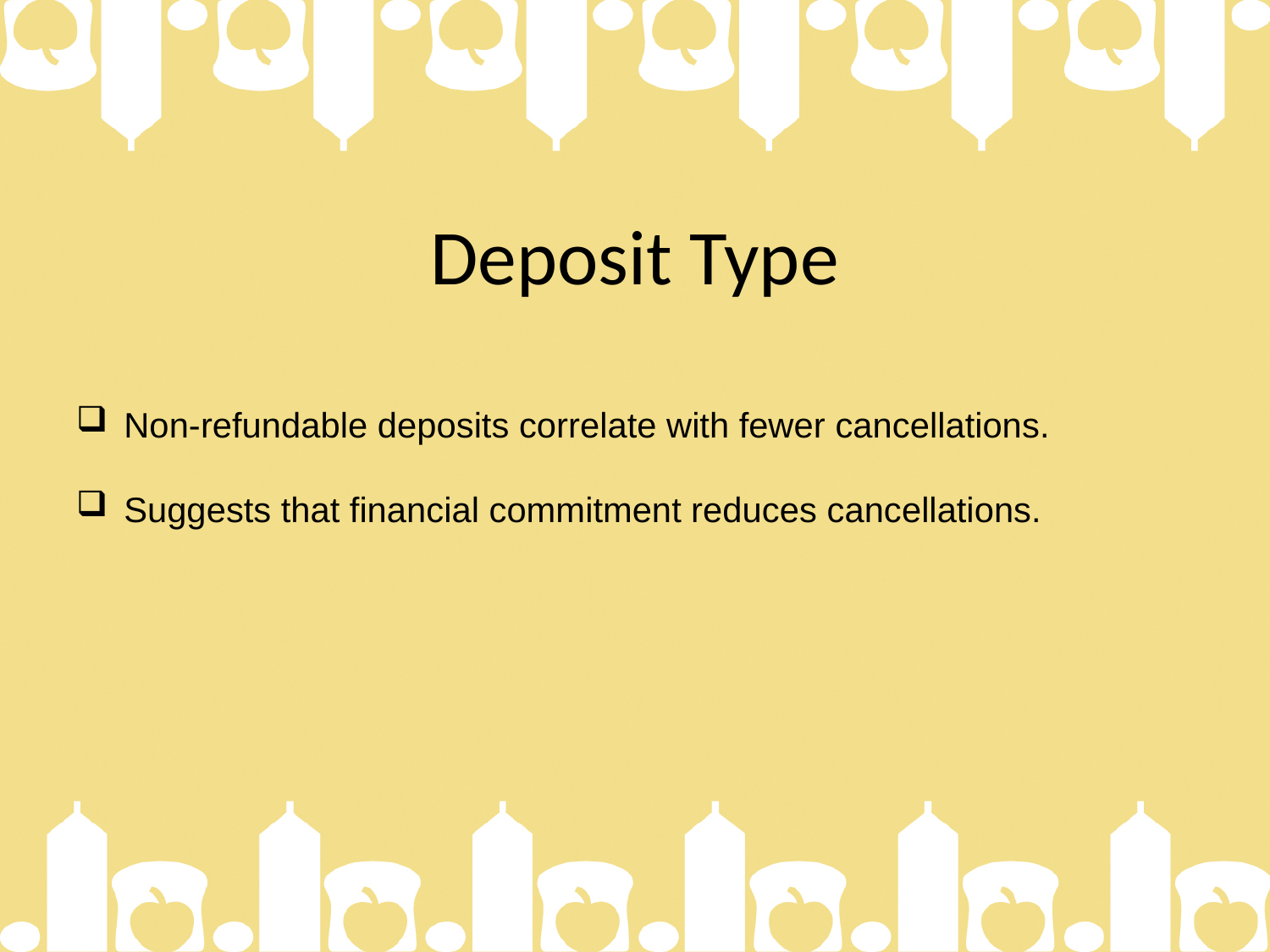

# Deposit Type

Non-refundable deposits correlate with fewer cancellations.

Suggests that financial commitment reduces cancellations.